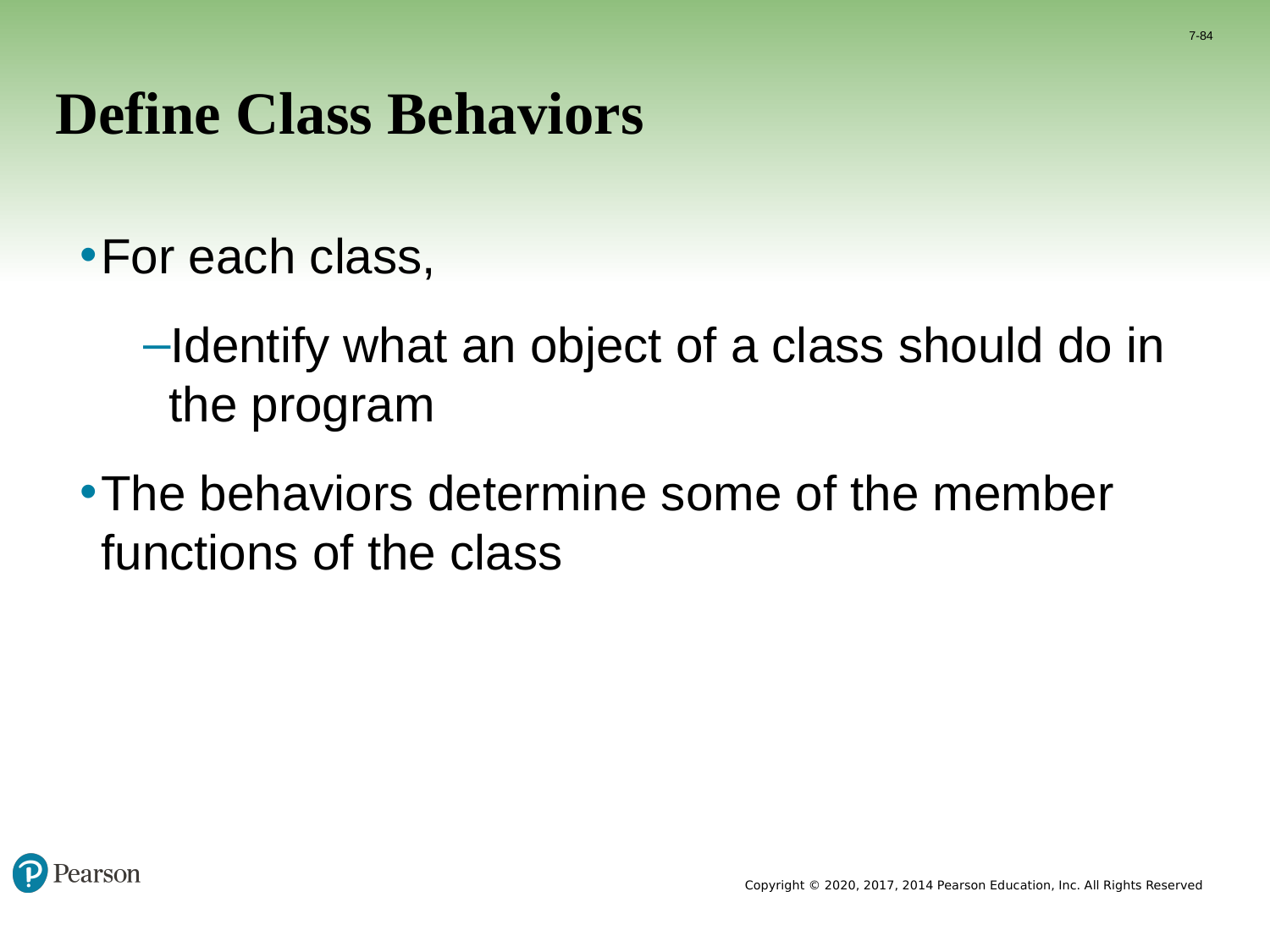

7-84
# Define Class Behaviors
For each class,
Identify what an object of a class should do in the program
The behaviors determine some of the member functions of the class